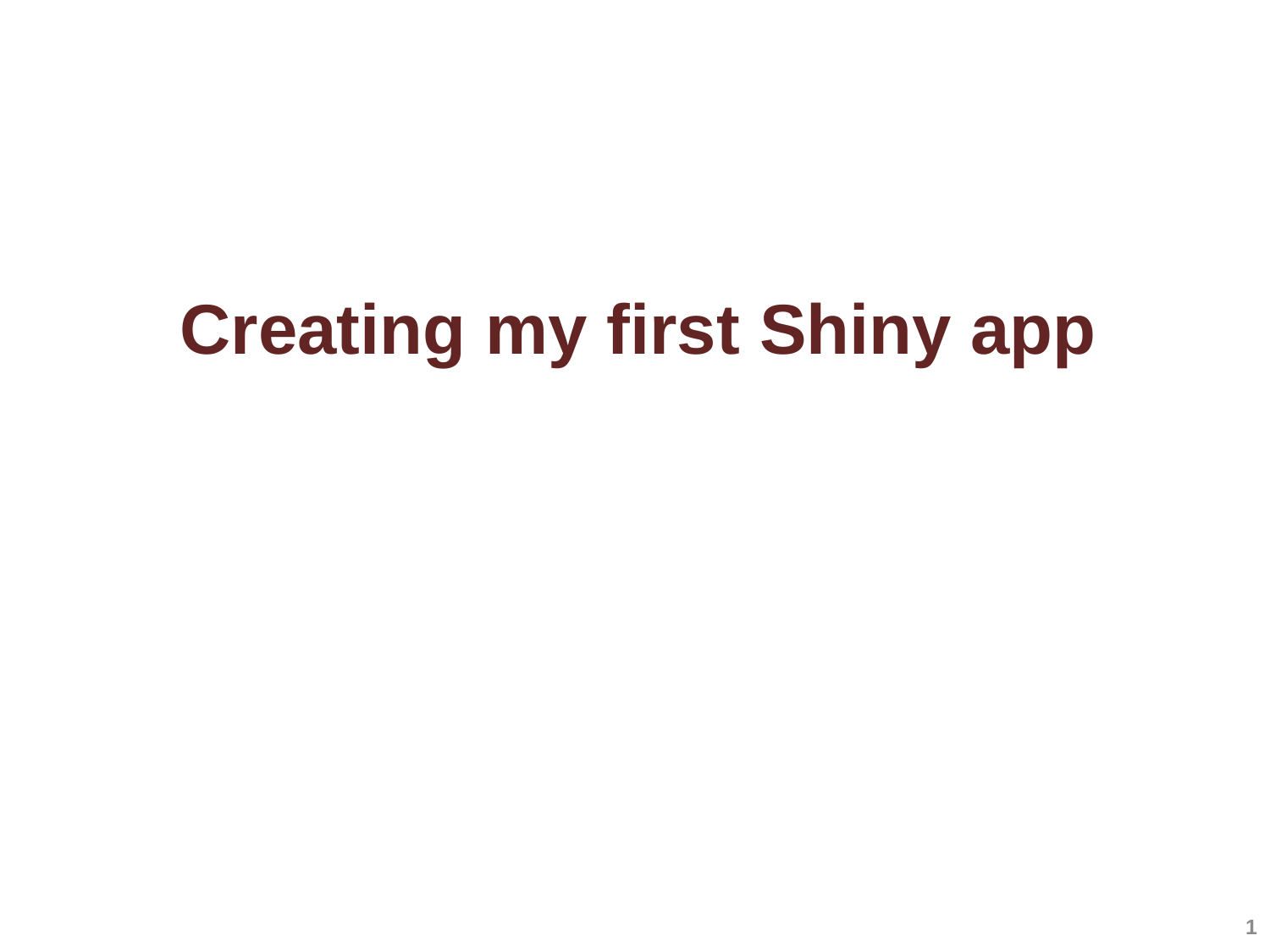

# Creating my first Shiny app

1